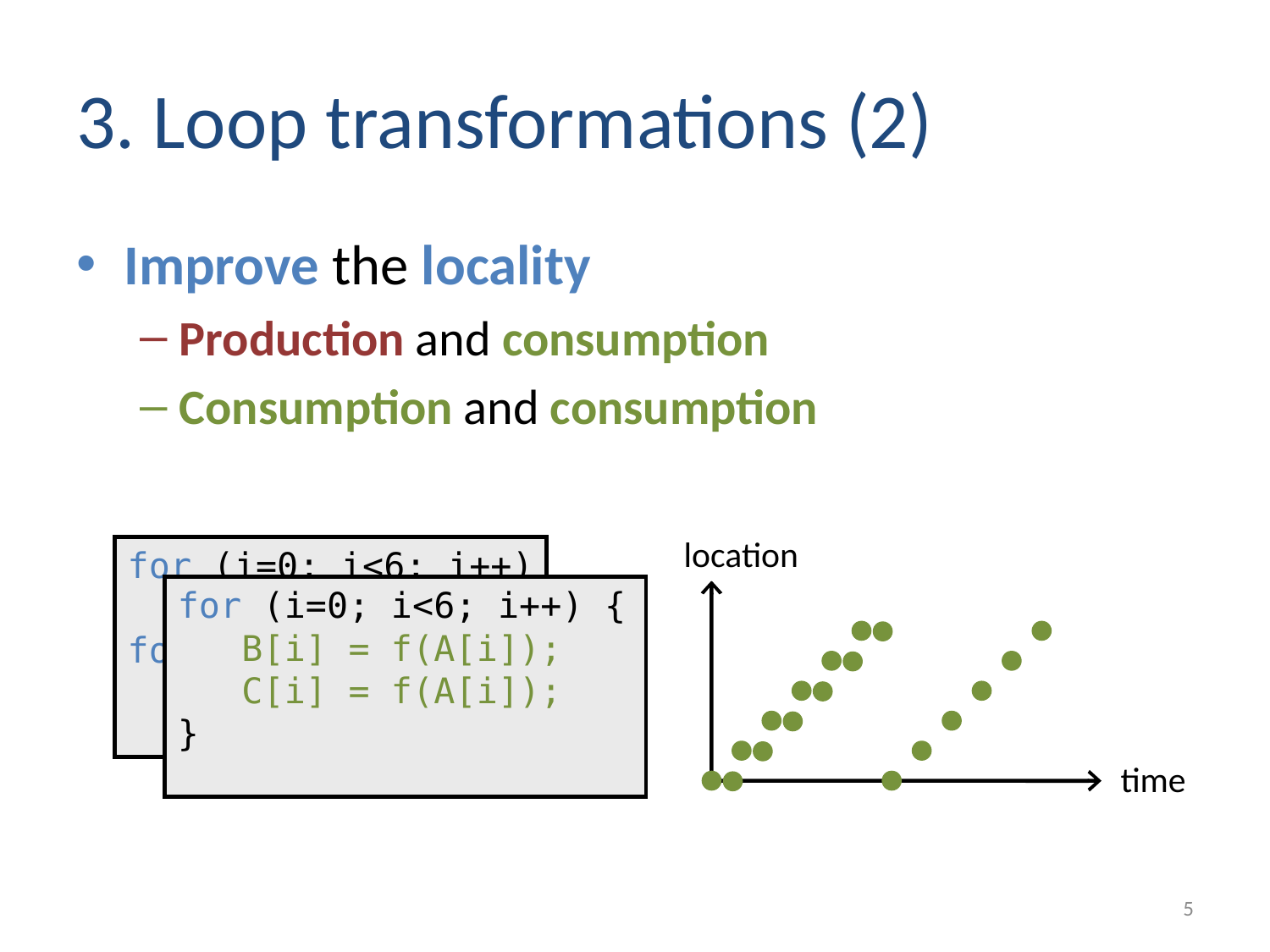

# 3. Loop transformations (2)
Improve the locality
Production and consumption
Consumption and consumption

location

time

for (i=0; i<6; i++)
   B[i] = f(A[i]);
for (i=0; i<6; i++)
   C[i] = f(A[i]);

for (i=0; i<6; i++) {
   B[i] = f(A[i]);
   C[i] = f(A[i]);
}

5